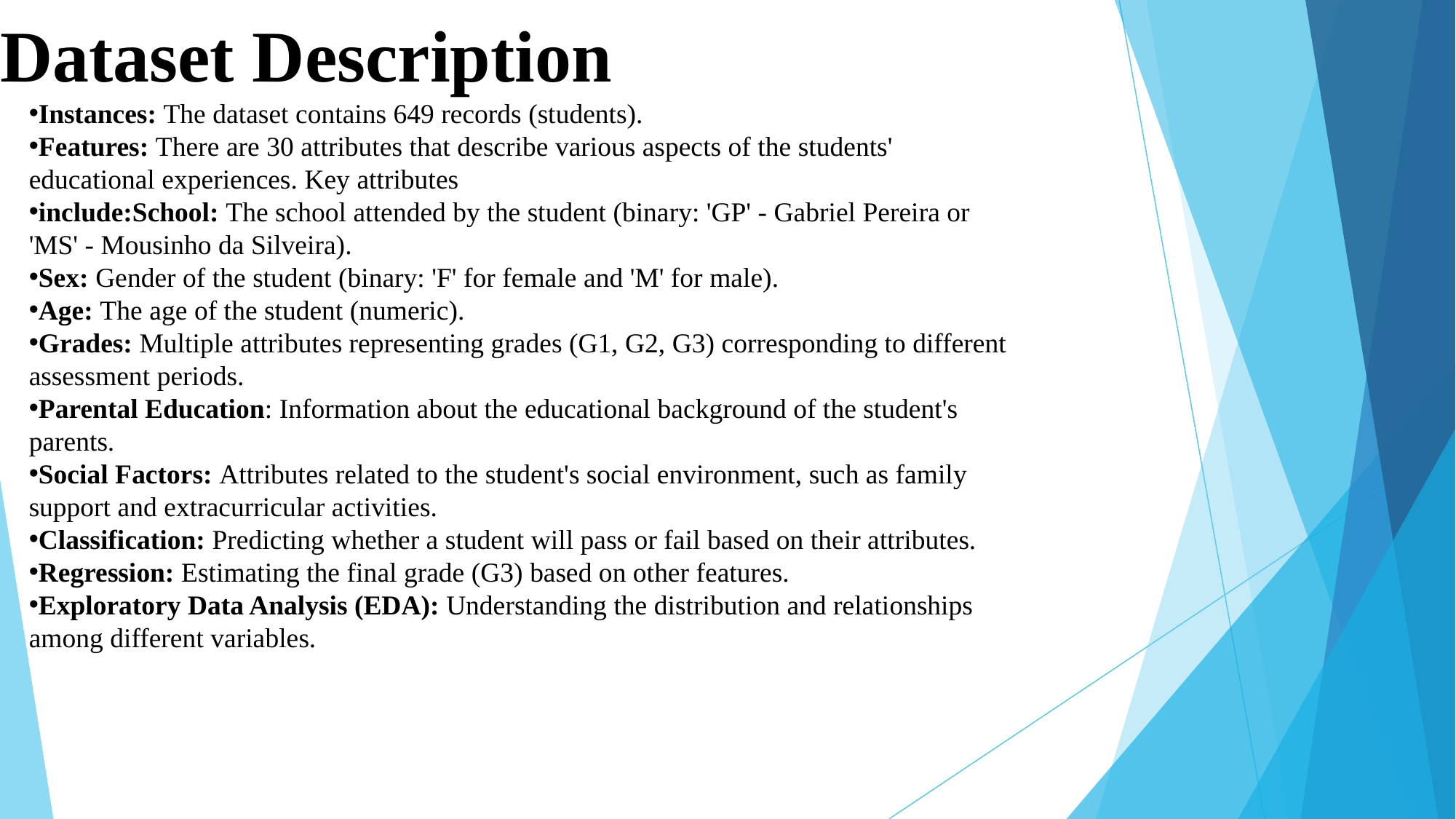

# Dataset Description
Instances: The dataset contains 649 records (students).
Features: There are 30 attributes that describe various aspects of the students' educational experiences. Key attributes
include:School: The school attended by the student (binary: 'GP' - Gabriel Pereira or 'MS' - Mousinho da Silveira).
Sex: Gender of the student (binary: 'F' for female and 'M' for male).
Age: The age of the student (numeric).
Grades: Multiple attributes representing grades (G1, G2, G3) corresponding to different assessment periods.
Parental Education: Information about the educational background of the student's parents.
Social Factors: Attributes related to the student's social environment, such as family support and extracurricular activities.
Classification: Predicting whether a student will pass or fail based on their attributes.
Regression: Estimating the final grade (G3) based on other features.
Exploratory Data Analysis (EDA): Understanding the distribution and relationships among different variables.